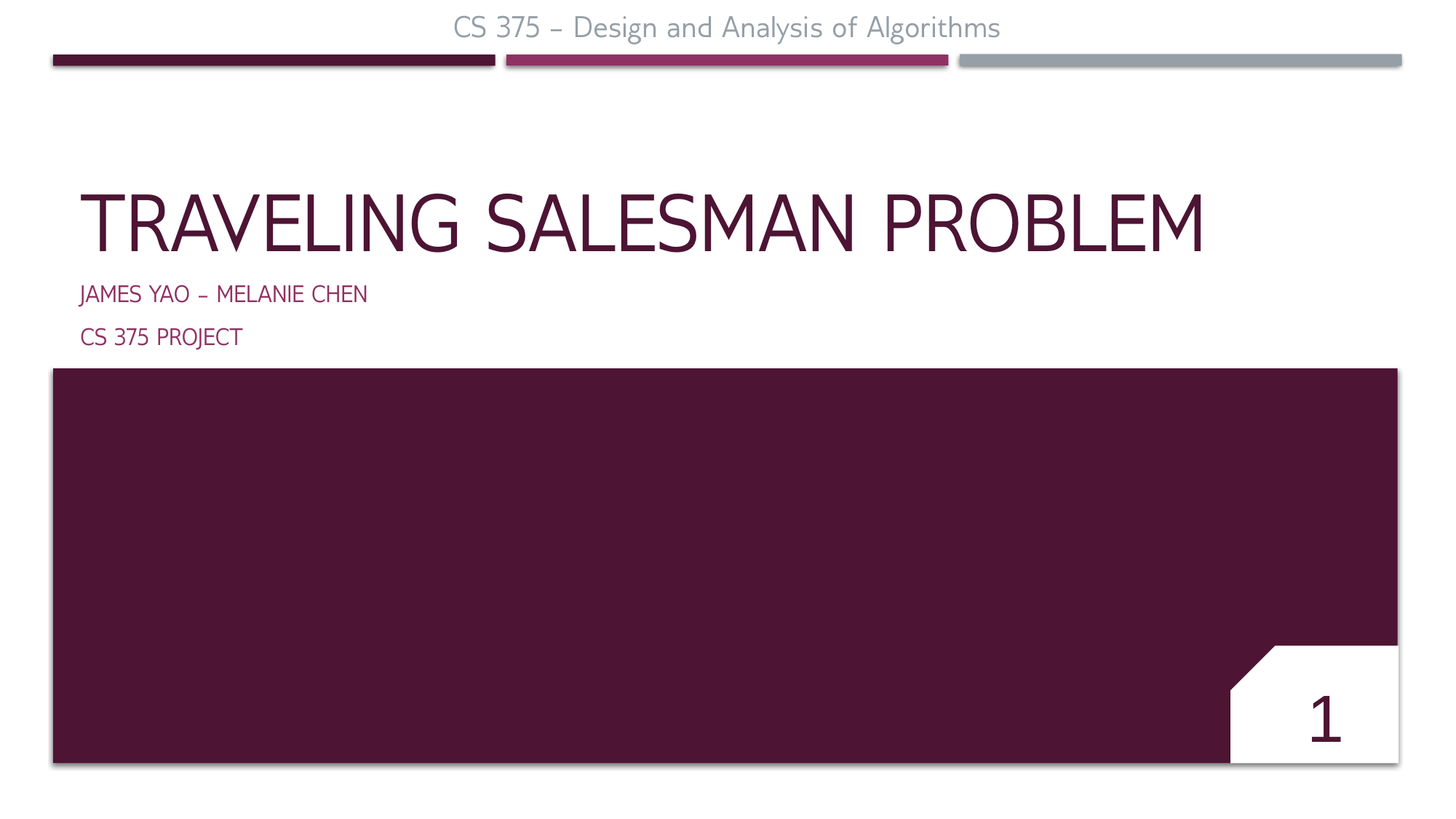

CS 375 – Design and Analysis of Algorithms
# Traveling Salesman Problem
James Yao – Melanie Chen
CS 375 Project
1